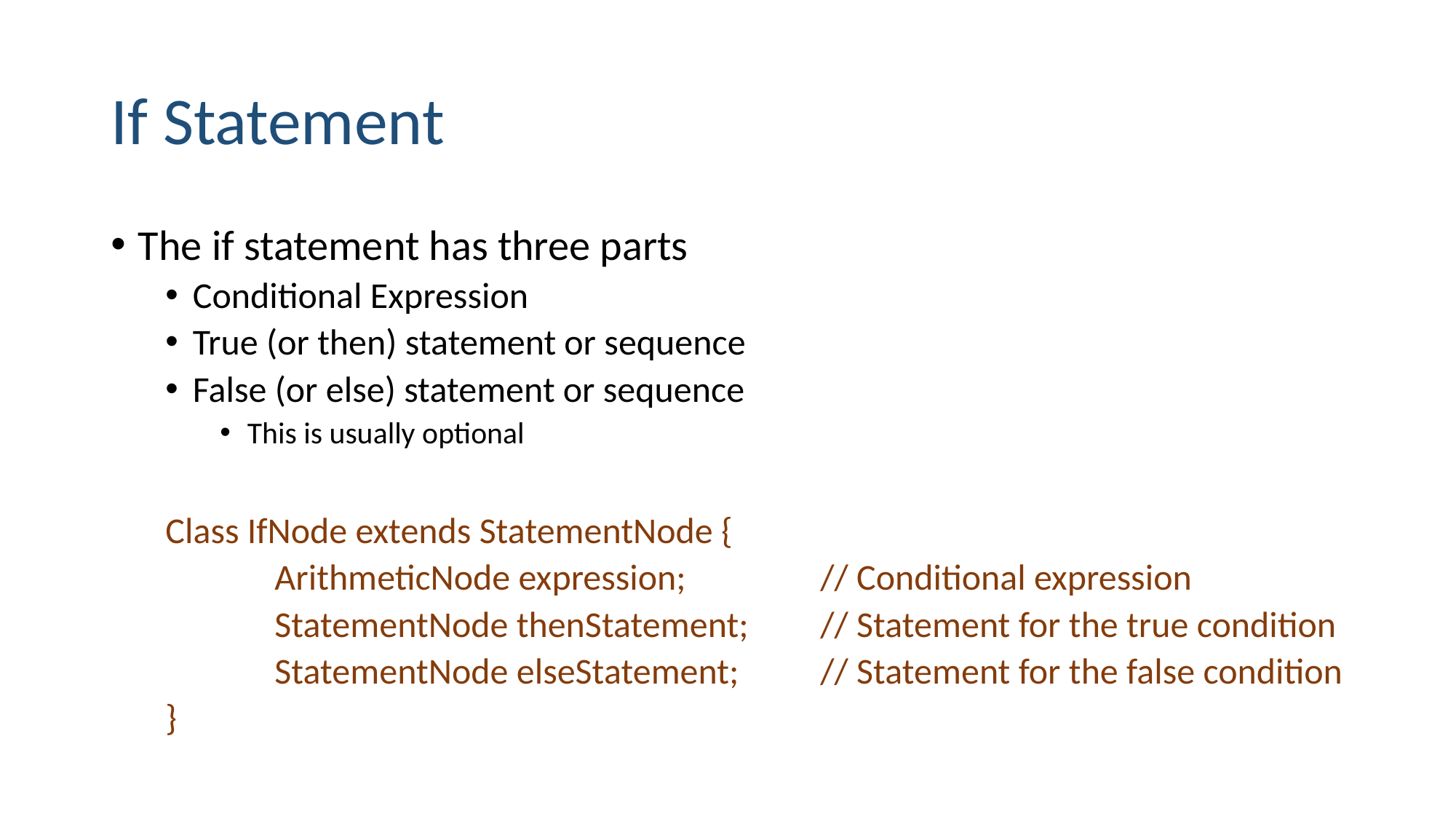

# If Statement
The if statement has three parts
Conditional Expression
True (or then) statement or sequence
False (or else) statement or sequence
This is usually optional

Class IfNode extends StatementNode {
	ArithmeticNode expression;		// Conditional expression
	StatementNode thenStatement;	// Statement for the true condition
	StatementNode elseStatement;	// Statement for the false condition
}